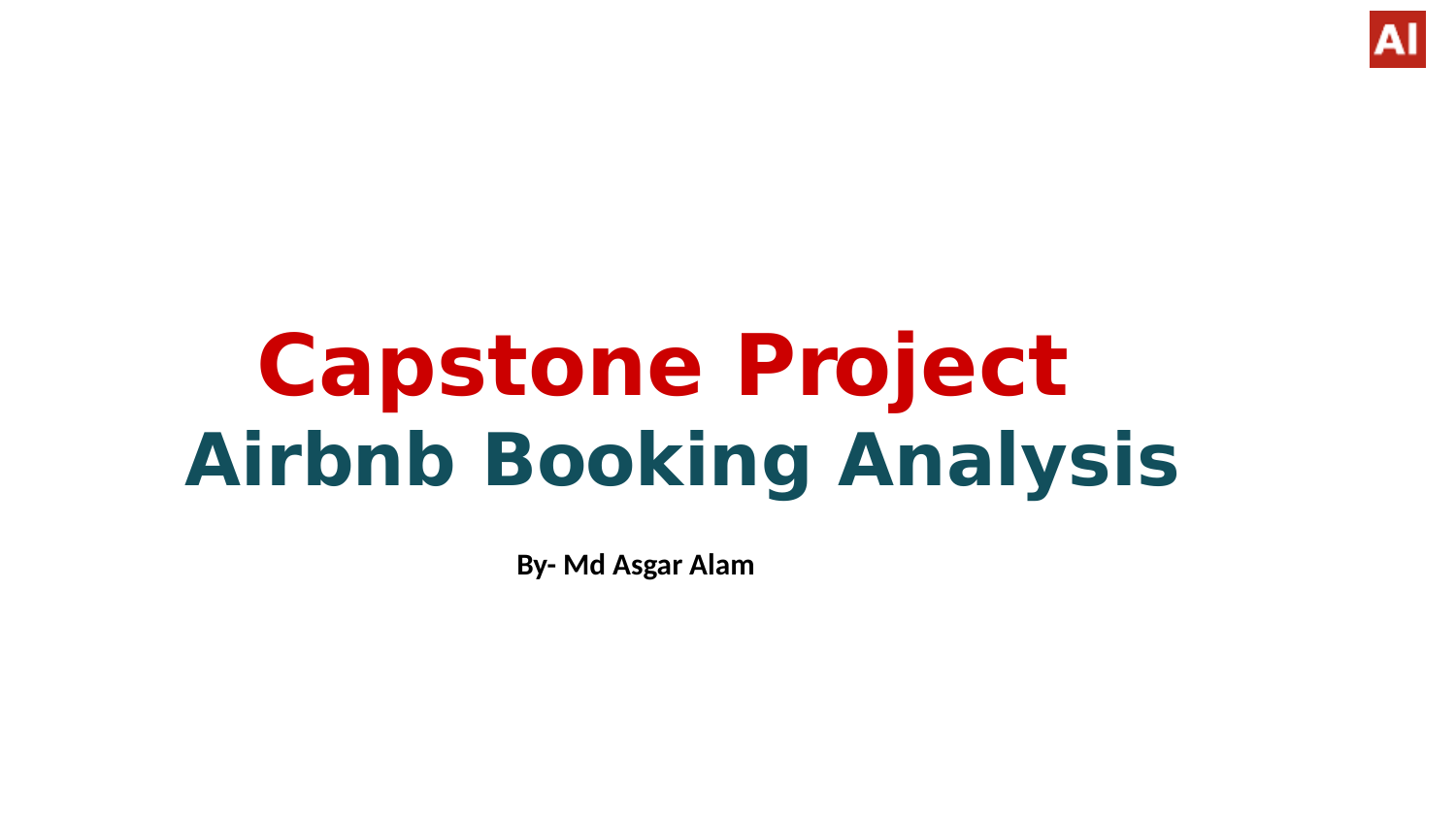

# Capstone Project
Airbnb Booking Analysis
By- Md Asgar Alam